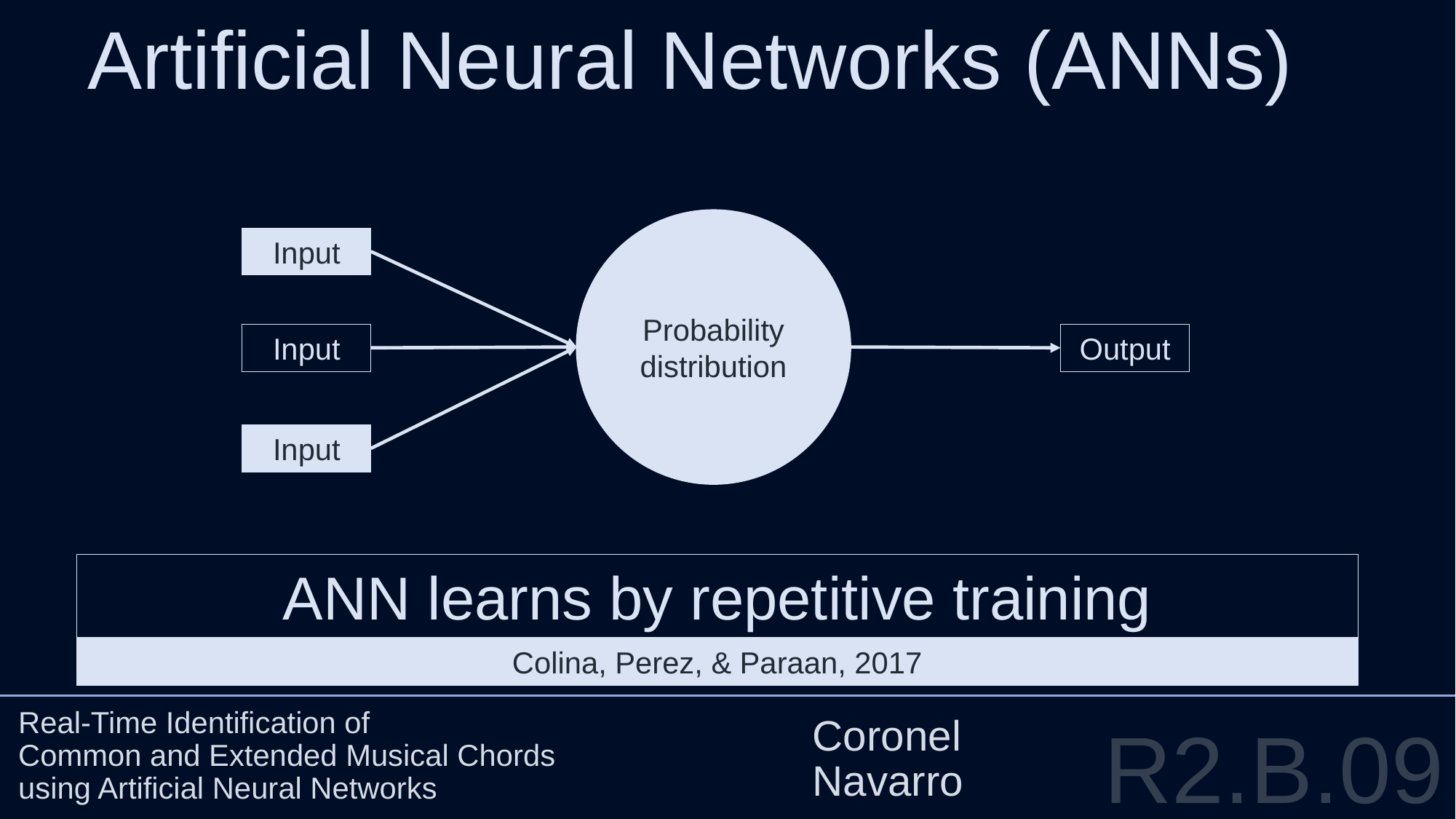

Artificial Neural Networks (ANNs)
Probability distribution
Input
Input
Output
Input
Real-Time Identification of
Common and Extended Musical Chords
using Artificial Neural Networks
Coronel
Navarro
ANN learns by repetitive training
Colina, Perez, & Paraan, 2017
R2.B.09